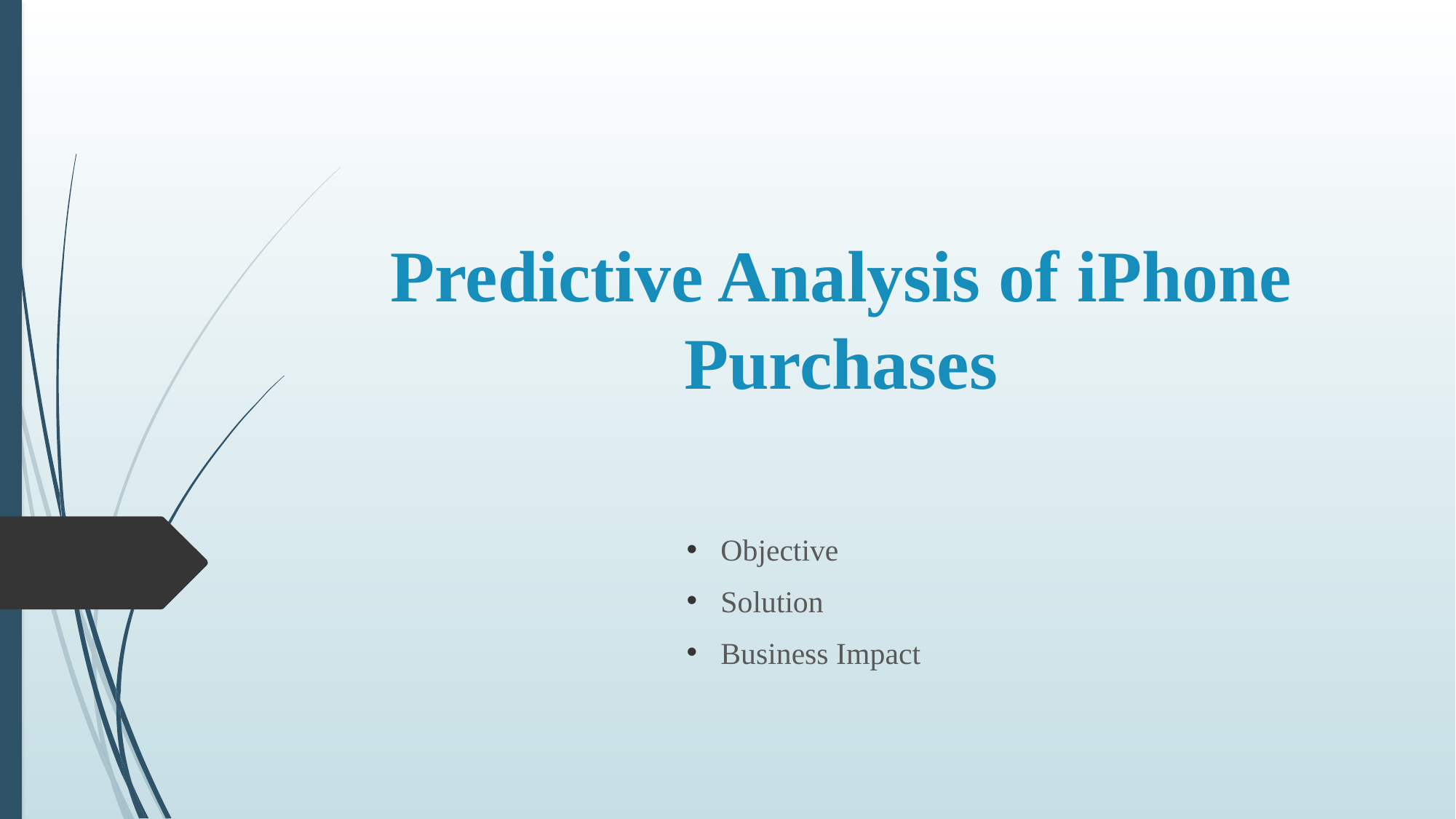

# Predictive Analysis of iPhone Purchases
Objective
Solution
Business Impact